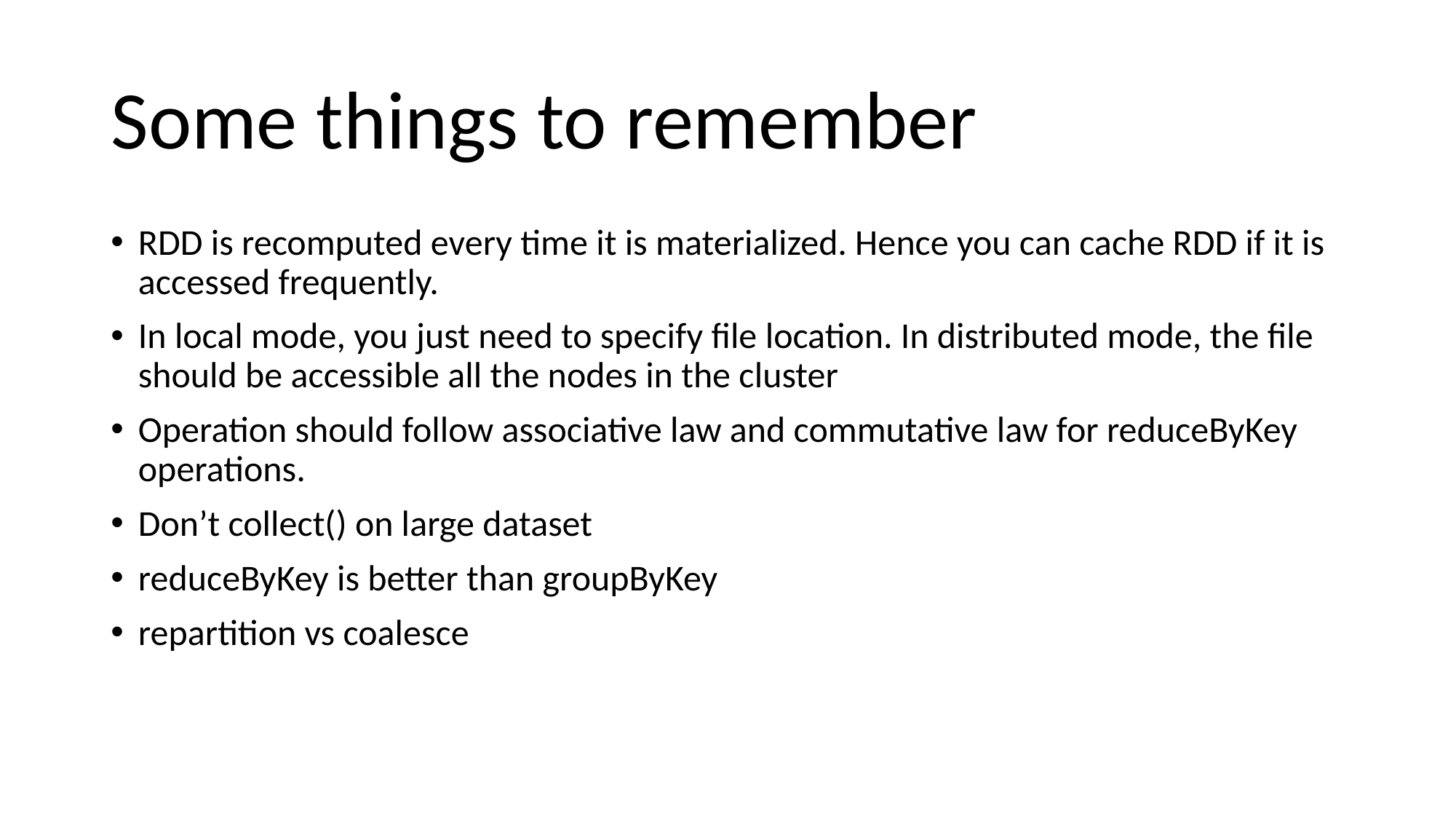

# Some things to remember
RDD is recomputed every time it is materialized. Hence you can cache RDD if it is accessed frequently.
In local mode, you just need to specify file location. In distributed mode, the file should be accessible all the nodes in the cluster
Operation should follow associative law and commutative law for reduceByKey operations.
Don’t collect() on large dataset
reduceByKey is better than groupByKey
repartition vs coalesce